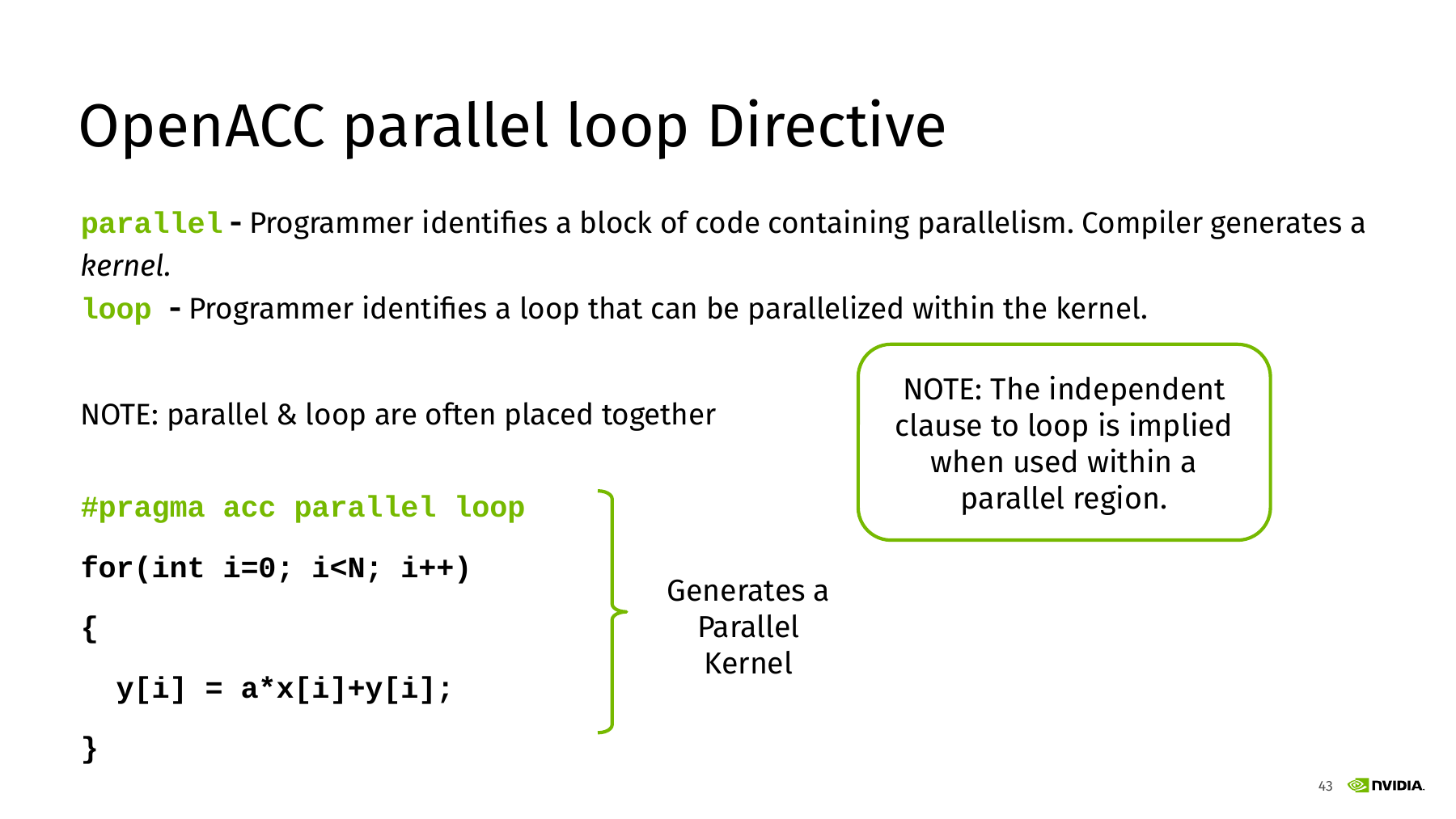

# OpenACC parallel loop Directive
parallel - Programmer identifies a block of code containing parallelism. Compiler generates a kernel.
loop - Programmer identifies a loop that can be parallelized within the kernel.

NOTE: parallel & loop are often placed together

#pragma acc parallel loop
for(int i=0; i<N; i++)
{
  y[i] = a*x[i]+y[i];
}

NOTE: The independent clause to loop is implied when used within a parallel region.

Generates a Parallel Kernel
43